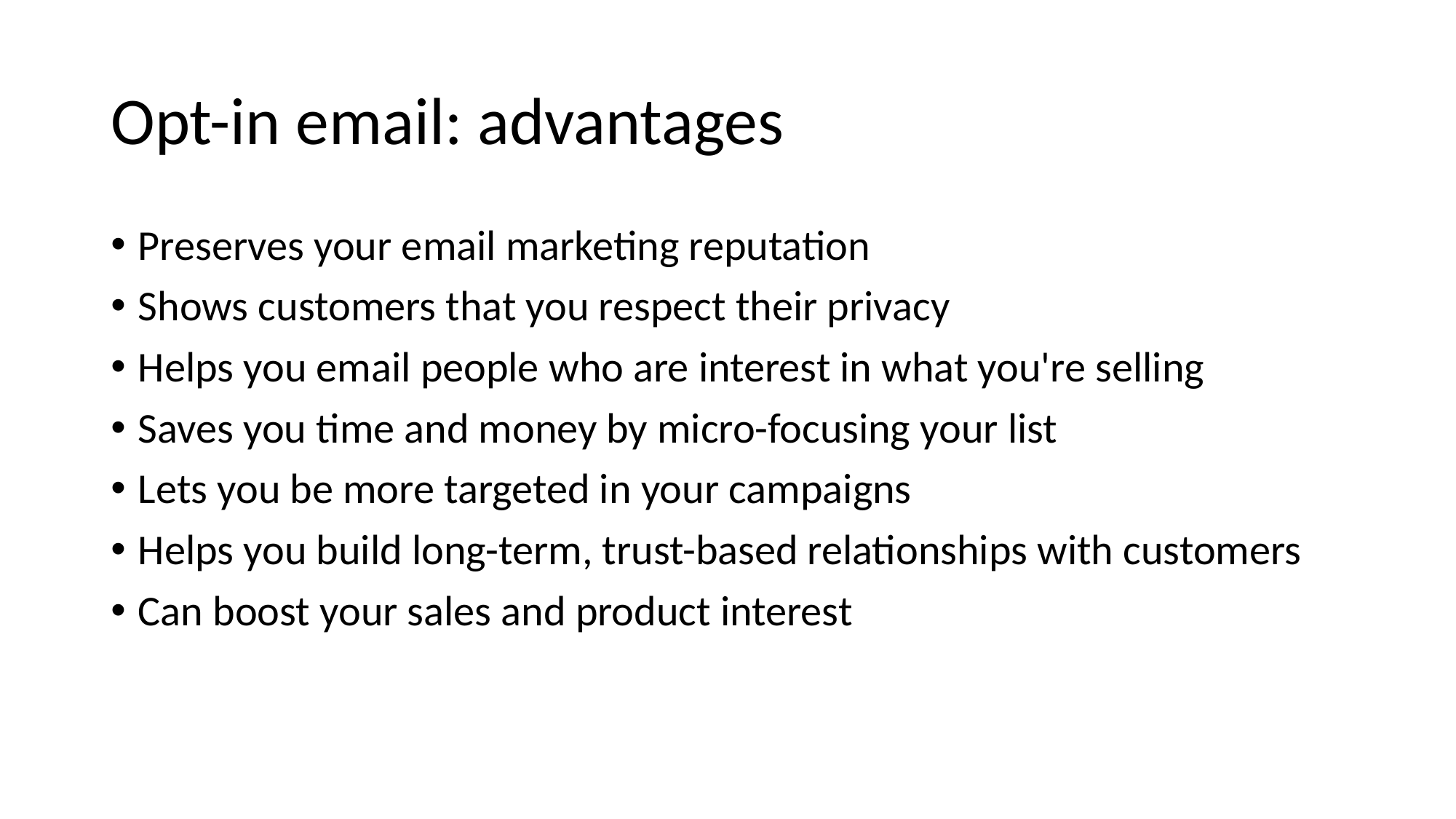

# Opt-in email: advantages
Preserves your email marketing reputation
Shows customers that you respect their privacy
Helps you email people who are interest in what you're selling
Saves you time and money by micro-focusing your list
Lets you be more targeted in your campaigns
Helps you build long-term, trust-based relationships with customers
Can boost your sales and product interest